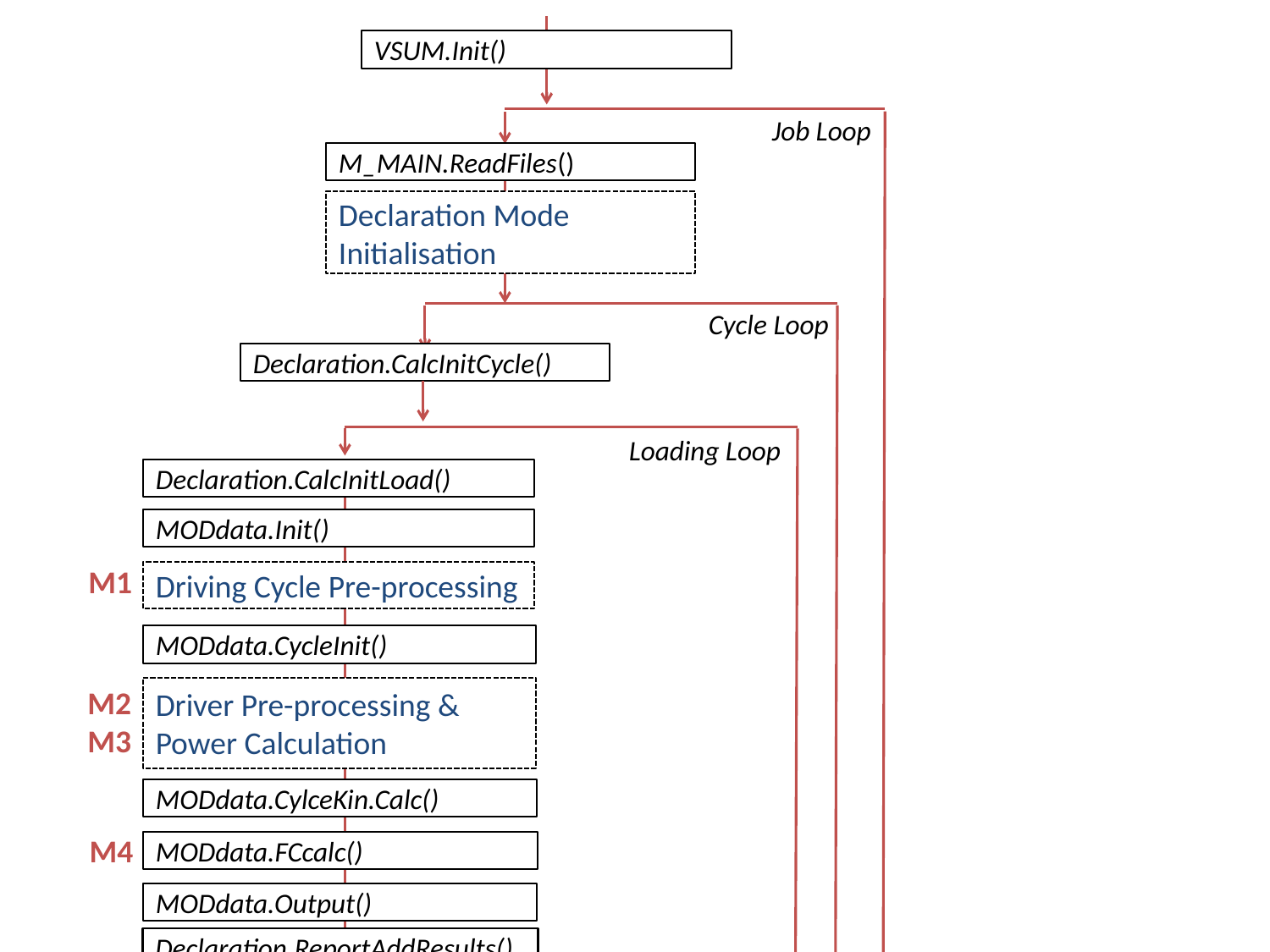

VSUM.Init()
Job Loop
M_MAIN.ReadFiles()
Declaration Mode
Initialisation
Cycle Loop
Declaration.CalcInitCycle()
Loading Loop
Declaration.CalcInitLoad()
MODdata.Init()
M1
Driving Cycle Pre-processing
MODdata.CycleInit()
M2
M3
Driver Pre-processing &
Power Calculation
MODdata.CylceKin.Calc()
M4
MODdata.FCcalc()
MODdata.Output()
Declaration.ReportAddResults()
VSUM.WriteVSUM()
MODdata.CleanUp()
Declaration.WriteReport()
VSUM.WriteJSON()